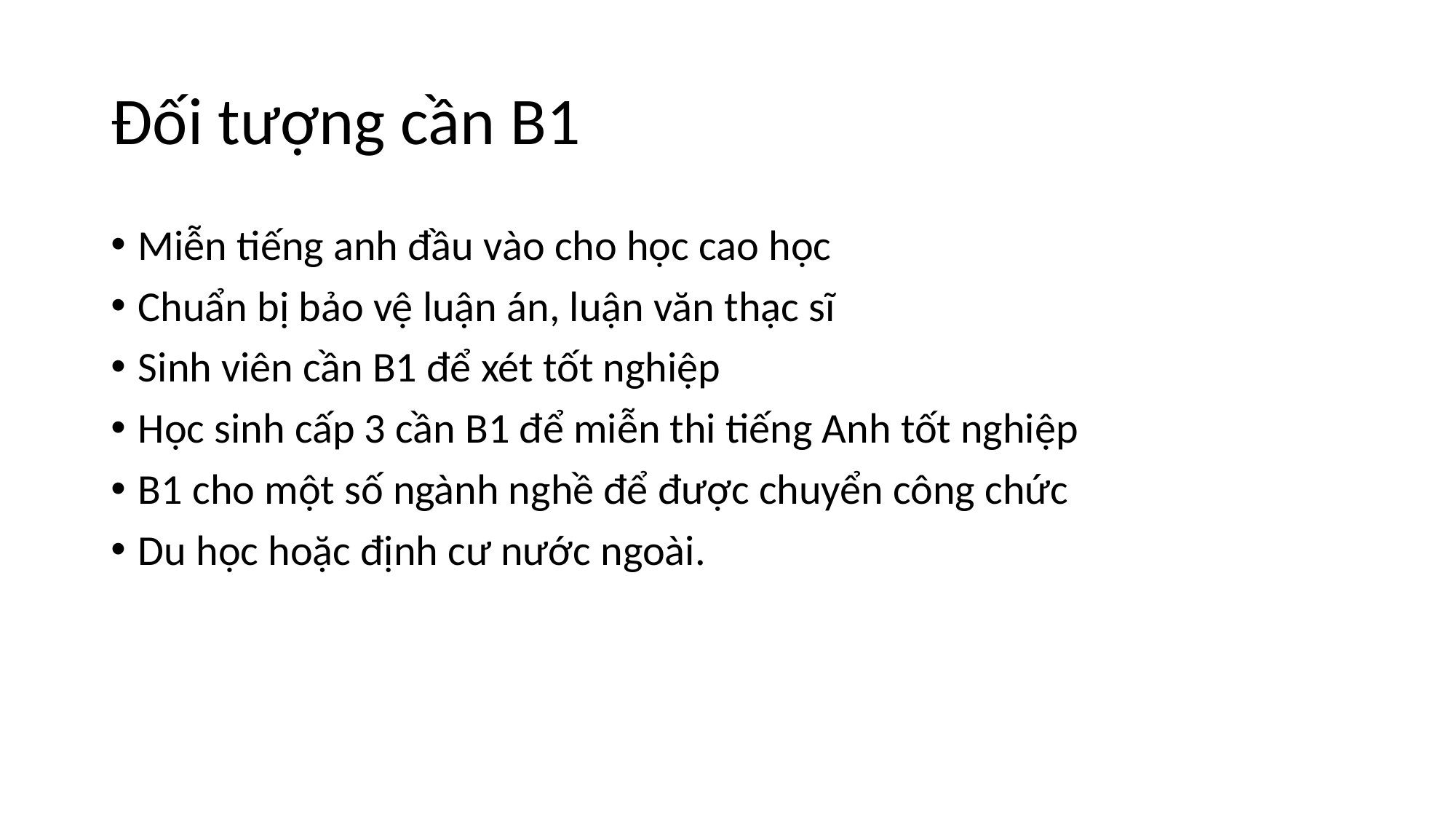

# Đối tượng cần B1
Miễn tiếng anh đầu vào cho học cao học
Chuẩn bị bảo vệ luận án, luận văn thạc sĩ
Sinh viên cần B1 để xét tốt nghiệp
Học sinh cấp 3 cần B1 để miễn thi tiếng Anh tốt nghiệp
B1 cho một số ngành nghề để được chuyển công chức
Du học hoặc định cư nước ngoài.